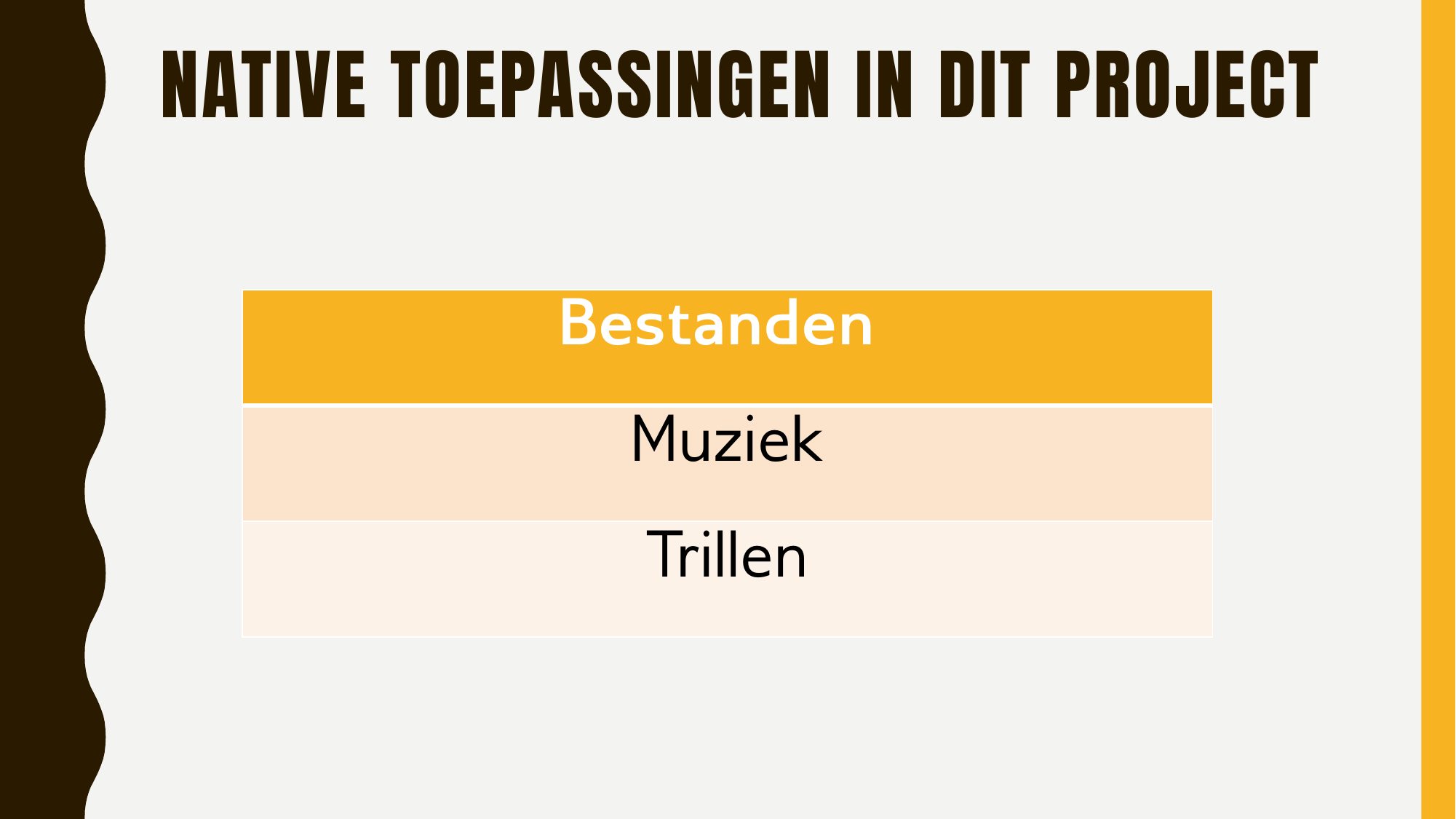

# Native toepassingen in dit project
| Bestanden |
| --- |
| Muziek |
| Trillen |